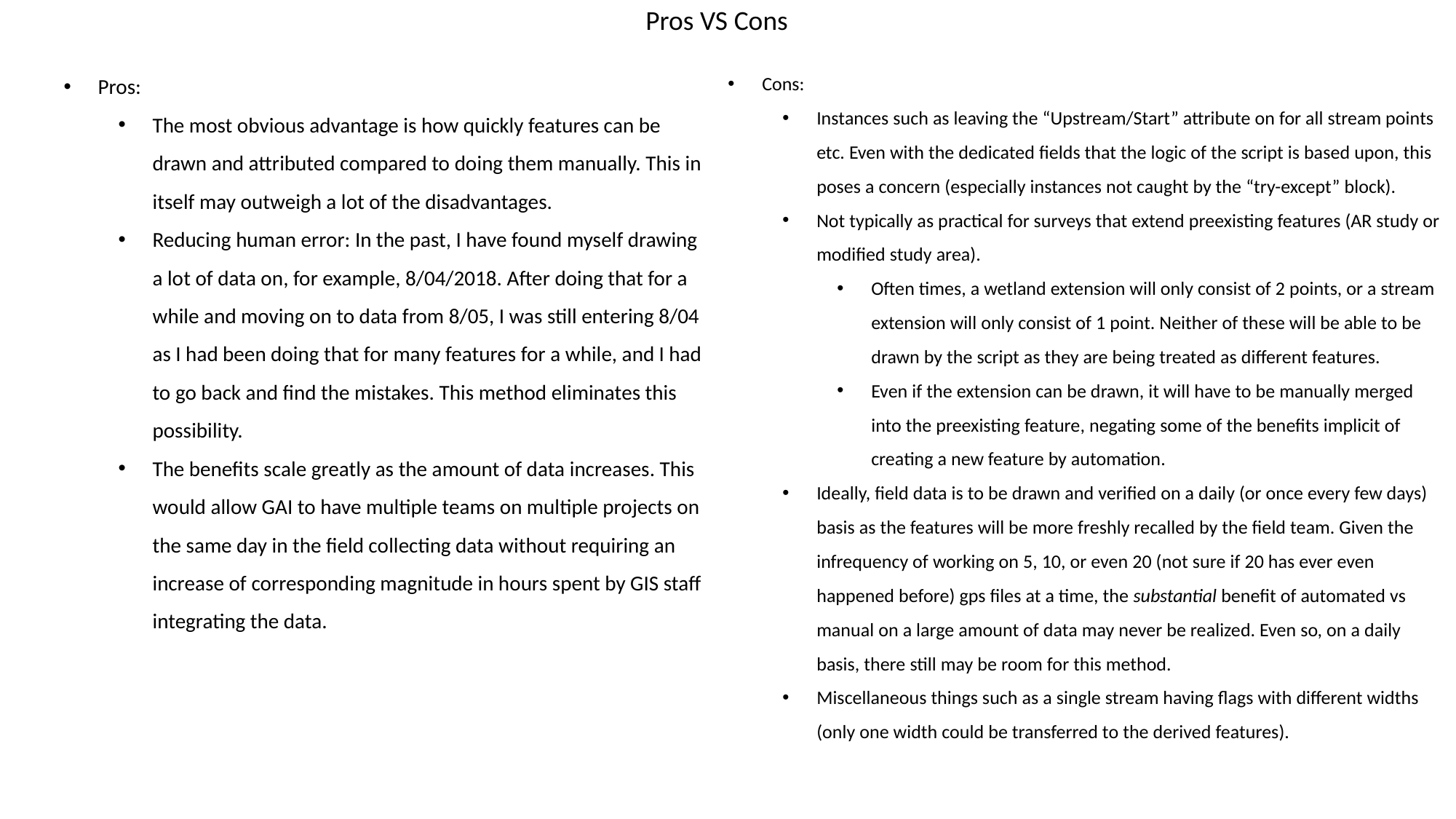

# Pros VS Cons
Pros:
The most obvious advantage is how quickly features can be drawn and attributed compared to doing them manually. This in itself may outweigh a lot of the disadvantages.
Reducing human error: In the past, I have found myself drawing a lot of data on, for example, 8/04/2018. After doing that for a while and moving on to data from 8/05, I was still entering 8/04 as I had been doing that for many features for a while, and I had to go back and find the mistakes. This method eliminates this possibility.
The benefits scale greatly as the amount of data increases. This would allow GAI to have multiple teams on multiple projects on the same day in the field collecting data without requiring an increase of corresponding magnitude in hours spent by GIS staff integrating the data.

Cons:
Instances such as leaving the “Upstream/Start” attribute on for all stream points etc. Even with the dedicated fields that the logic of the script is based upon, this poses a concern (especially instances not caught by the “try-except” block).
Not typically as practical for surveys that extend preexisting features (AR study or modified study area).
Often times, a wetland extension will only consist of 2 points, or a stream extension will only consist of 1 point. Neither of these will be able to be drawn by the script as they are being treated as different features.
Even if the extension can be drawn, it will have to be manually merged into the preexisting feature, negating some of the benefits implicit of creating a new feature by automation.
Ideally, field data is to be drawn and verified on a daily (or once every few days) basis as the features will be more freshly recalled by the field team. Given the infrequency of working on 5, 10, or even 20 (not sure if 20 has ever even happened before) gps files at a time, the substantial benefit of automated vs manual on a large amount of data may never be realized. Even so, on a daily basis, there still may be room for this method.
Miscellaneous things such as a single stream having flags with different widths (only one width could be transferred to the derived features).